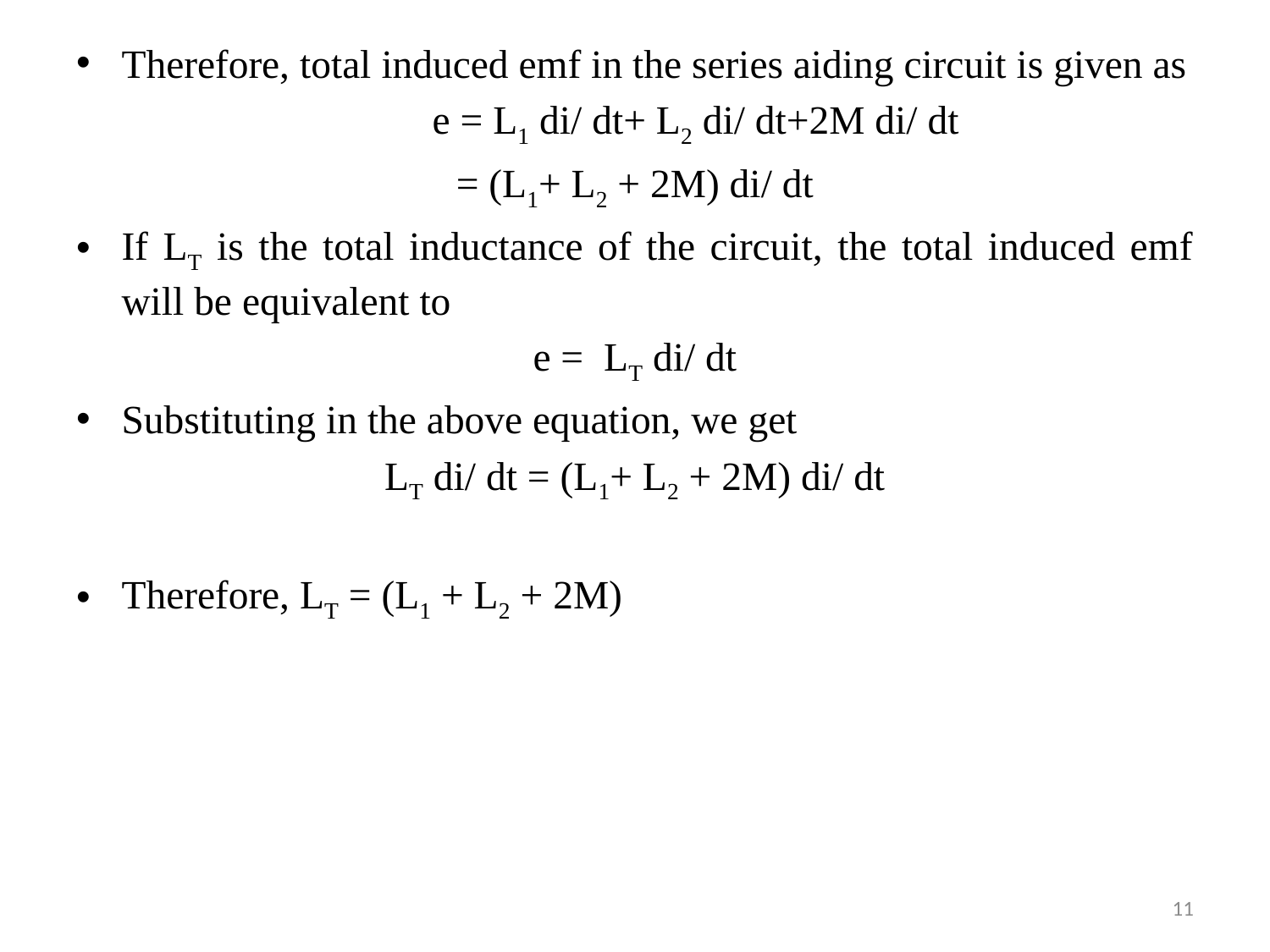

Therefore, total induced emf in the series aiding circuit is given as
            e = L1 di/ dt+ L2 di/ dt+2M di/ dt
= (L1+ L2 + 2M) di/ dt
If LT is the total inductance of the circuit, the total induced emf will be equivalent to
e =  LT di/ dt
Substituting in the above equation, we get
LT di/ dt = (L1+ L2 + 2M) di/ dt

Therefore, LT = (L1 + L2 + 2M)

11